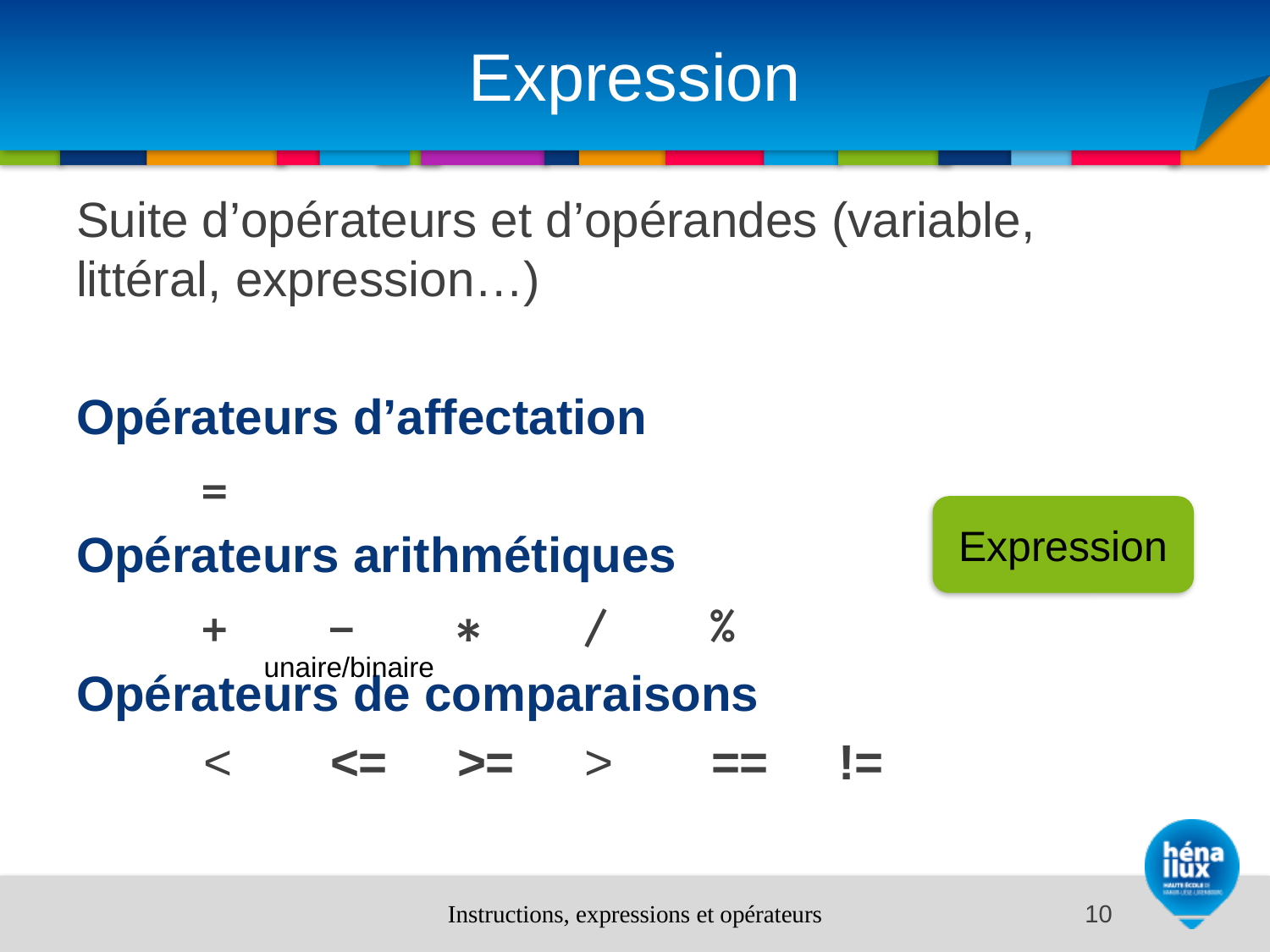

# Expression
Suite d’opérateurs et d’opérandes (variable, littéral, expression…)

Opérateurs d’affectation
	=
Opérateurs arithmétiques
	+	-	*	/	%
Opérateurs de comparaisons
	<	<=	>=	>	==	!=

Expression
unaire/binaire
Instructions, expressions et opérateurs
10